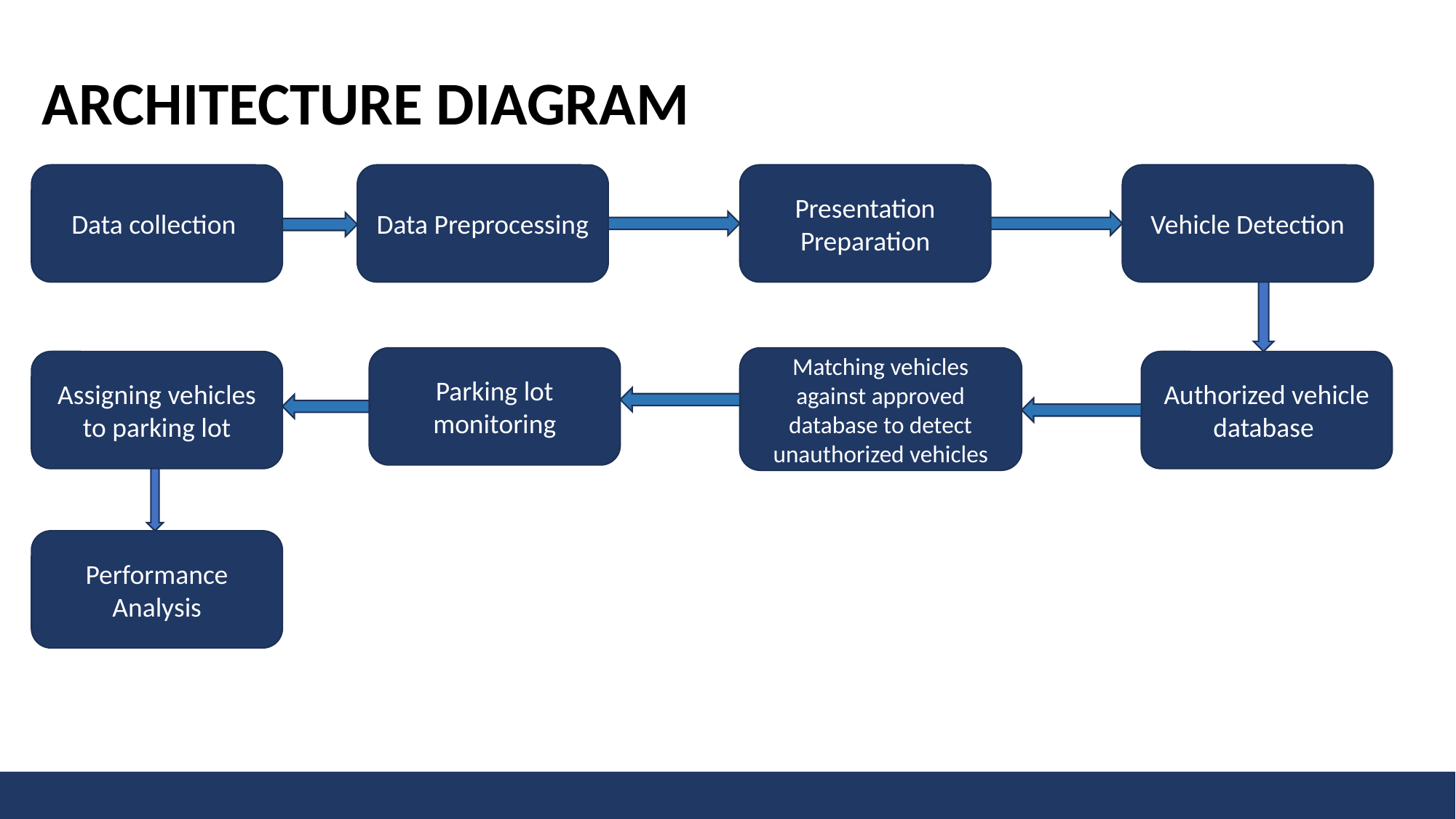

ARCHITECTURE DIAGRAM
Data Preprocessing
Presentation Preparation
Vehicle Detection
Data collection

Parking lot monitoring
Matching vehicles against approved database to detect unauthorized vehicles
Assigning vehicles to parking lot
Authorized vehicle database

Performance Analysis